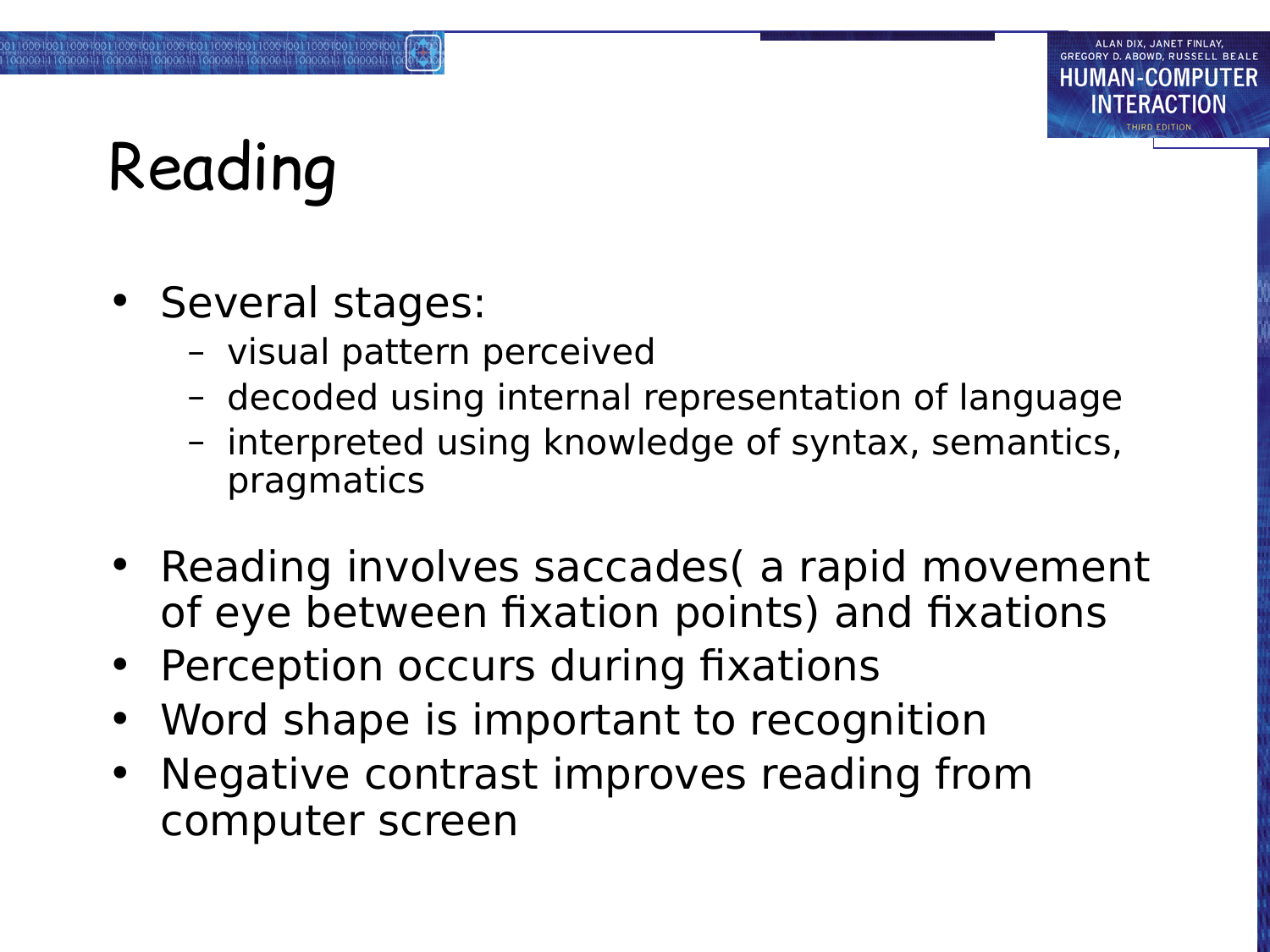

# Reading
Several stages:
visual pattern perceived
decoded using internal representation of language
interpreted using knowledge of syntax, semantics, pragmatics

Reading involves saccades( a rapid movement of eye between fixation points) and fixations
Perception occurs during fixations
Word shape is important to recognition
Negative contrast improves reading from computer screen